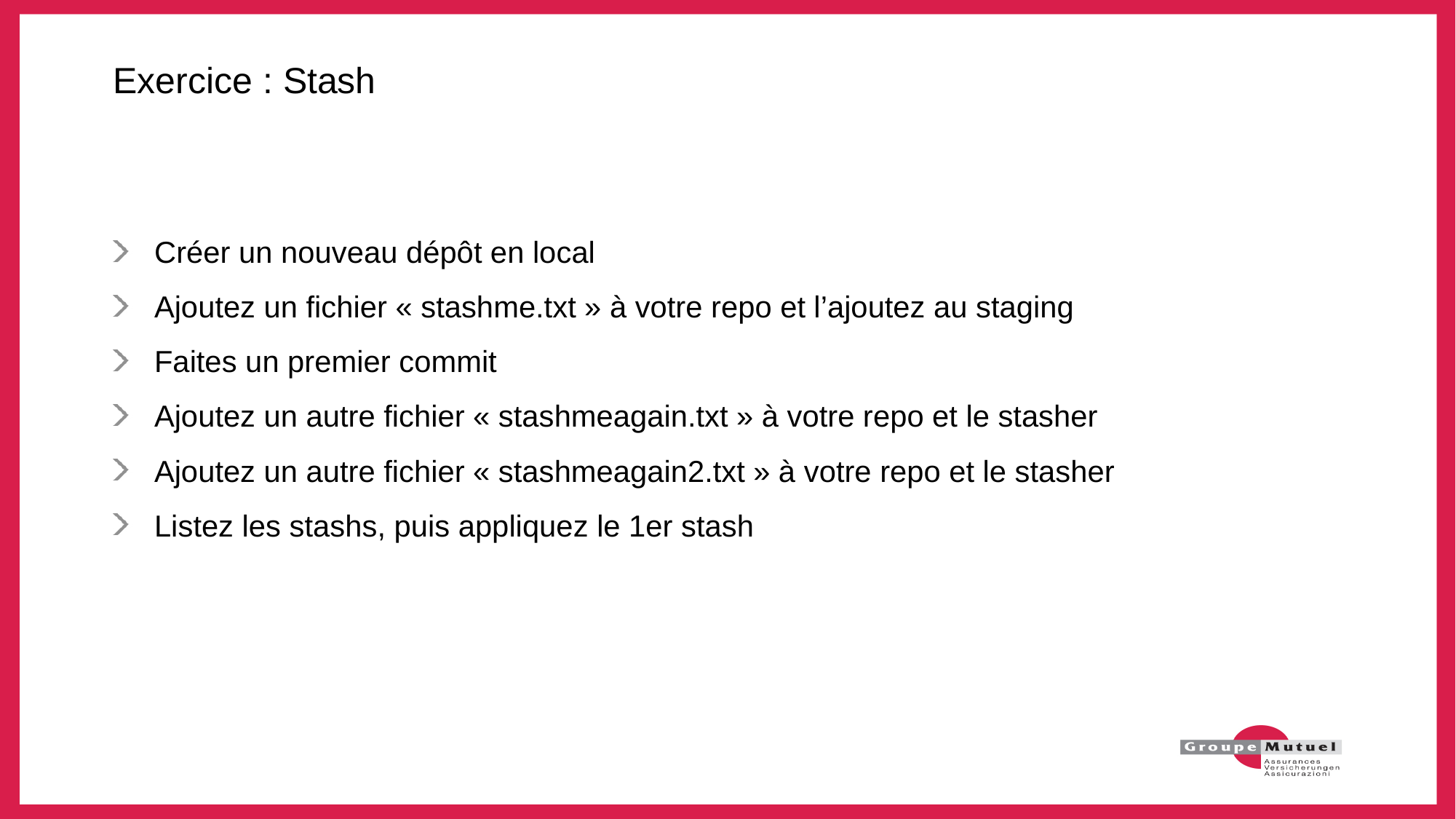

# Exercice : Stash
Créer un nouveau dépôt en local
Ajoutez un fichier « stashme.txt » à votre repo et l’ajoutez au staging
Faites un premier commit
Ajoutez un autre fichier « stashmeagain.txt » à votre repo et le stasher
Ajoutez un autre fichier « stashmeagain2.txt » à votre repo et le stasher
Listez les stashs, puis appliquez le 1er stash